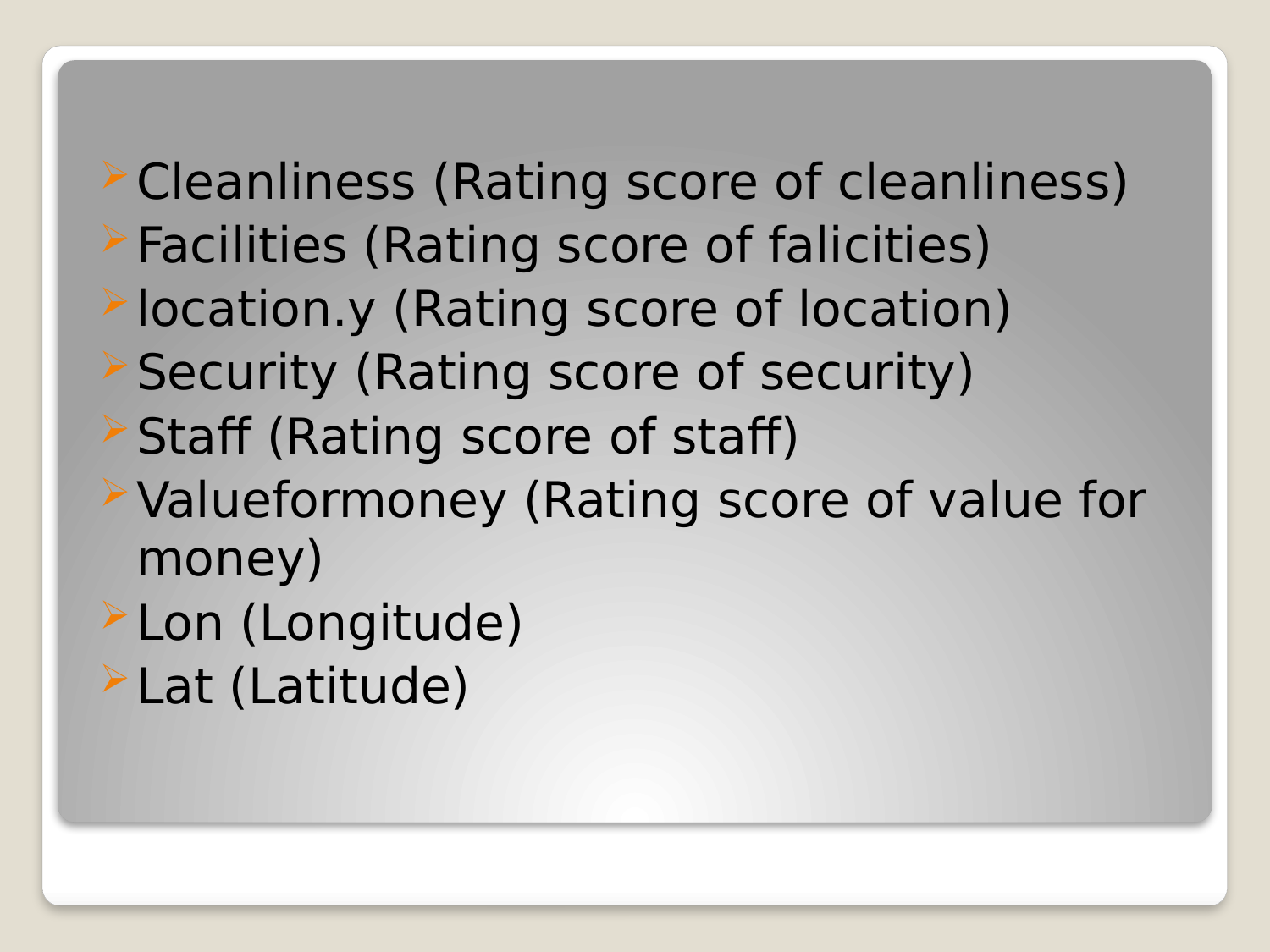

Cleanliness (Rating score of cleanliness)
Facilities (Rating score of falicities)
location.y (Rating score of location)
Security (Rating score of security)
Staff (Rating score of staff)
Valueformoney (Rating score of value for money)
Lon (Longitude)
Lat (Latitude)